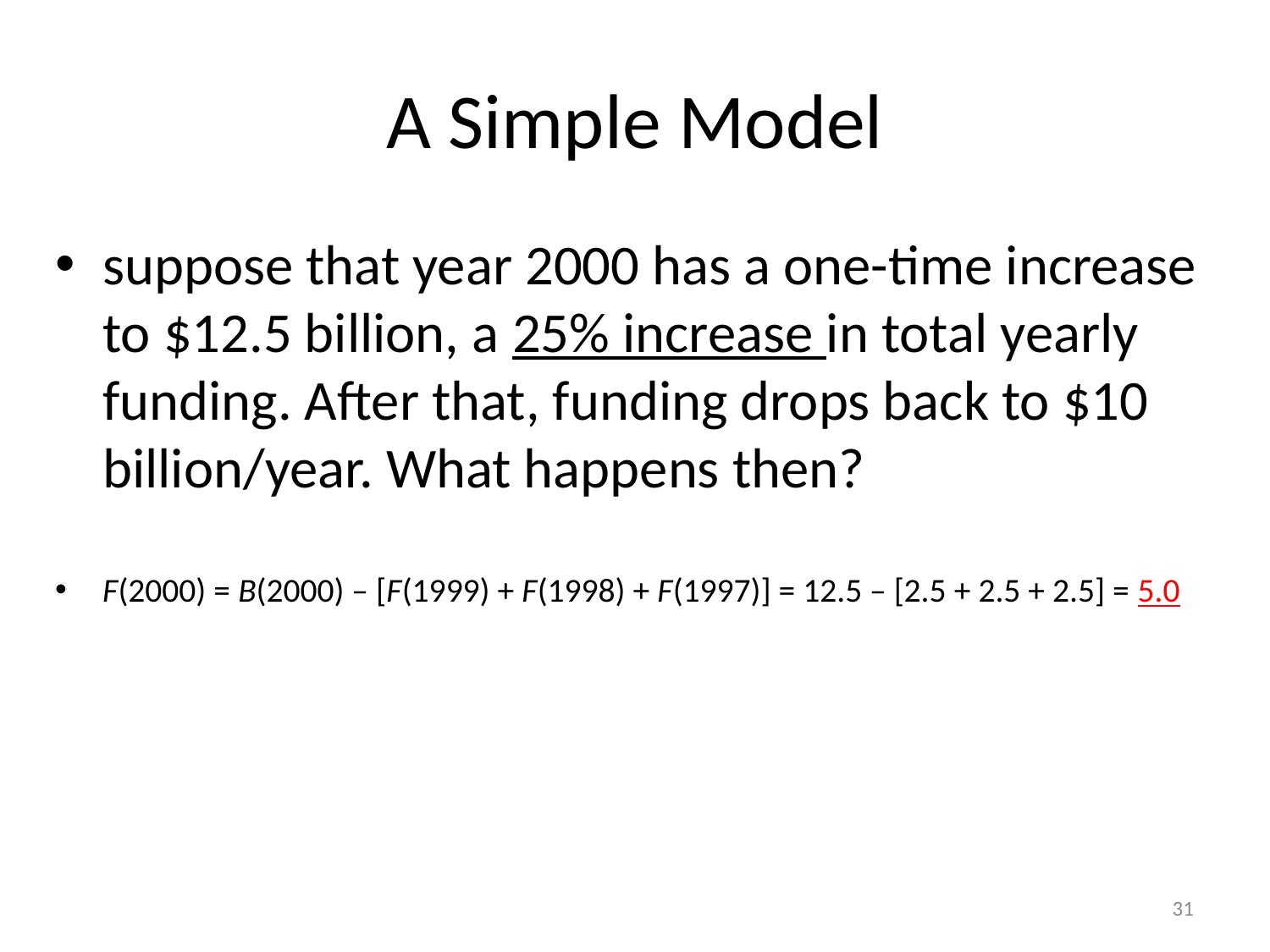

# A Simple Model
suppose that year 2000 has a one-time increase to $12.5 billion, a 25% increase in total yearly funding. After that, funding drops back to $10 billion/year. What happens then?

F(2000) = B(2000) – [F(1999) + F(1998) + F(1997)] = 12.5 – [2.5 + 2.5 + 2.5] = 5.0

31